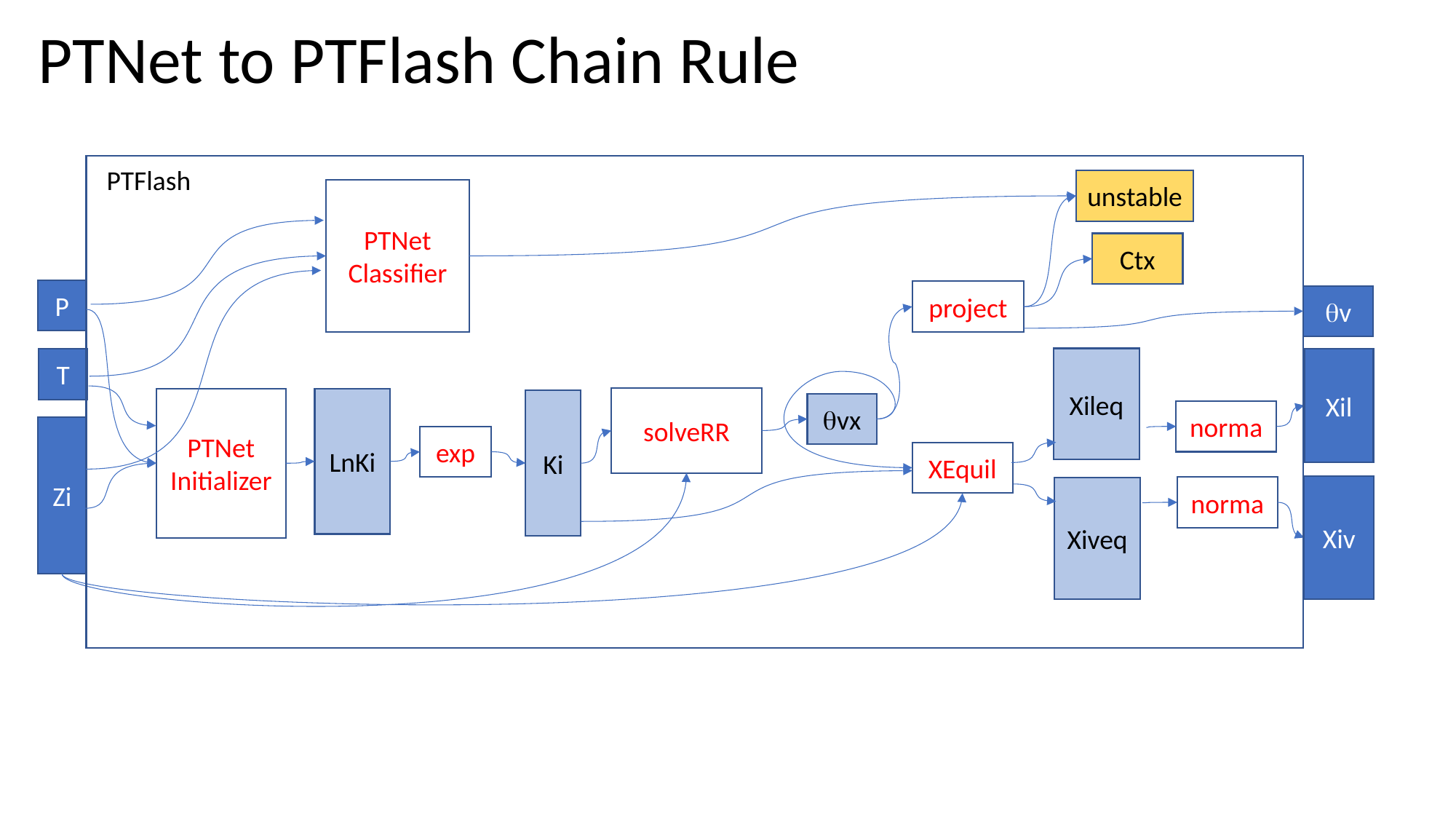

# PTNet to PTFlash Chain Rule

PTFlash
unstable
PTNet
Classifier
Ctx
P
project
θv
Xileq
Xil
T
solveRR
PTNet
Initializer
LnKi
Ki
θvx
norma
Zi
exp
XEquil
Xiv
norma
Xiveq